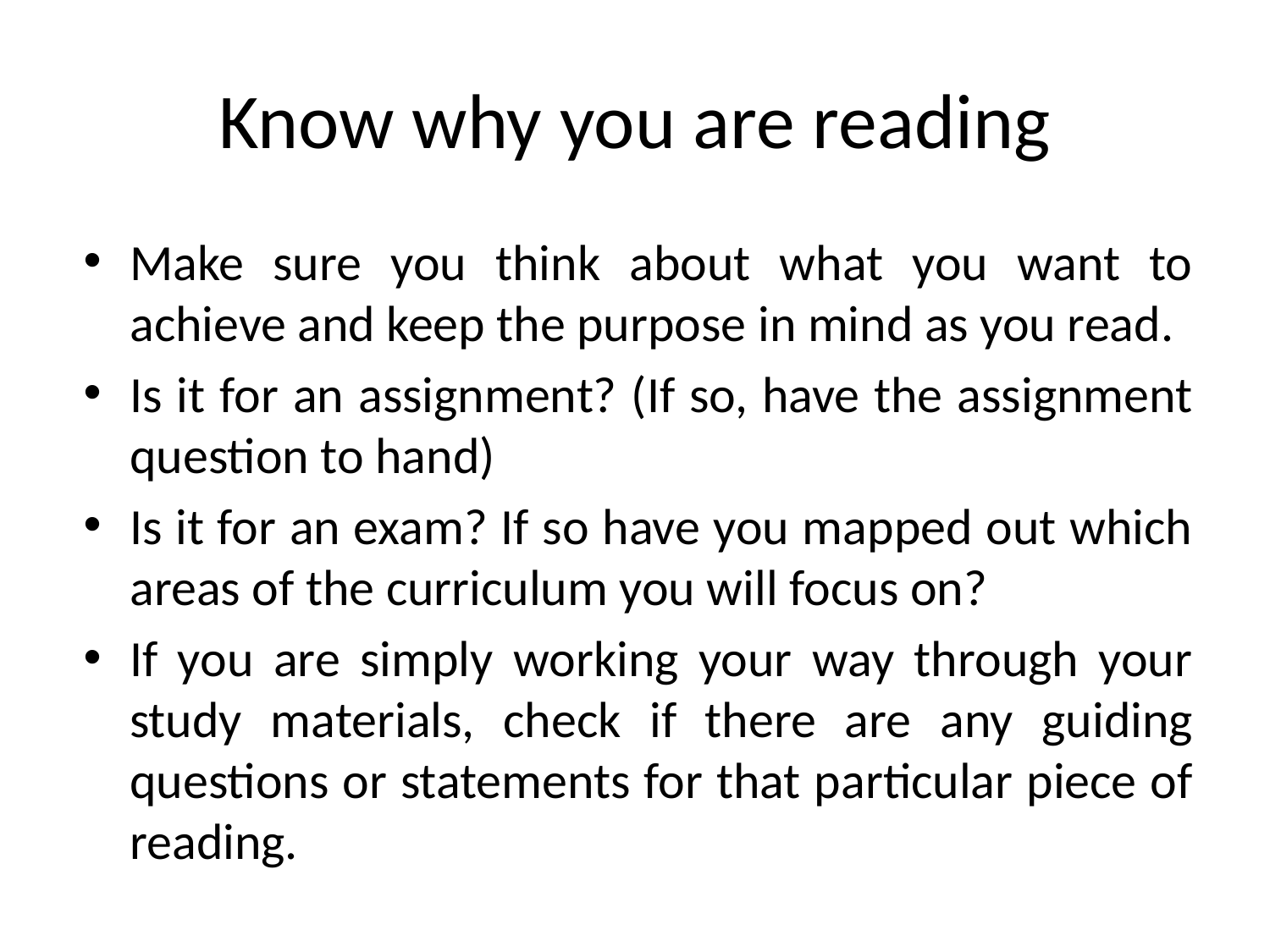

# Know why you are reading
Make sure you think about what you want to achieve and keep the purpose in mind as you read.
Is it for an assignment? (If so, have the assignment question to hand)
Is it for an exam? If so have you mapped out which areas of the curriculum you will focus on?
If you are simply working your way through your study materials, check if there are any guiding questions or statements for that particular piece of reading.